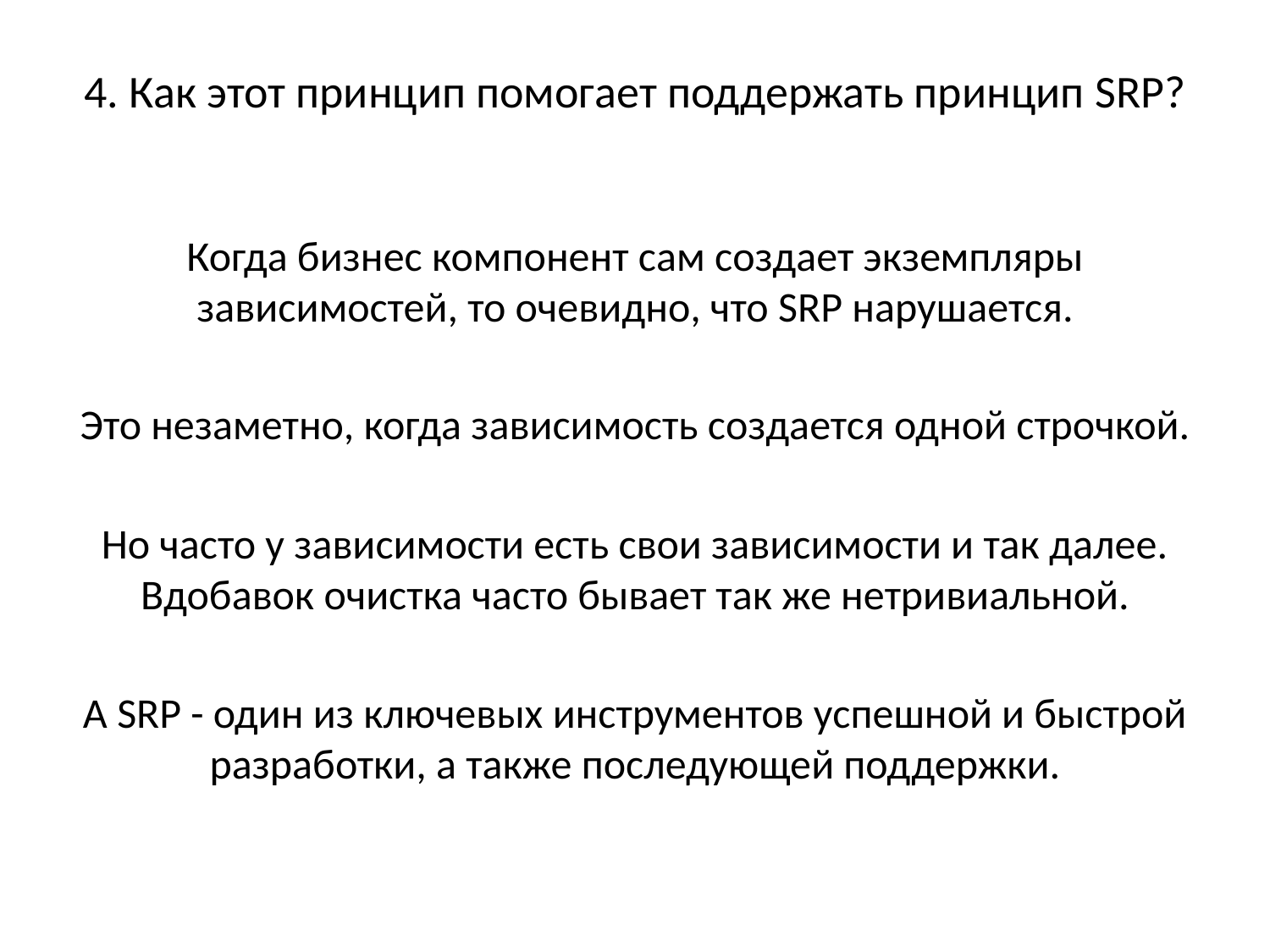

# 4. Как этот принцип помогает поддержать принцип SRP?
Когда бизнес компонент сам создает экземпляры зависимостей, то очевидно, что SRP нарушается.

Это незаметно, когда зависимость создается одной строчкой.

Но часто у зависимости есть свои зависимости и так далее. Вдобавок очистка часто бывает так же нетривиальной.

А SRP - один из ключевых инструментов успешной и быстрой разработки, а также последующей поддержки.